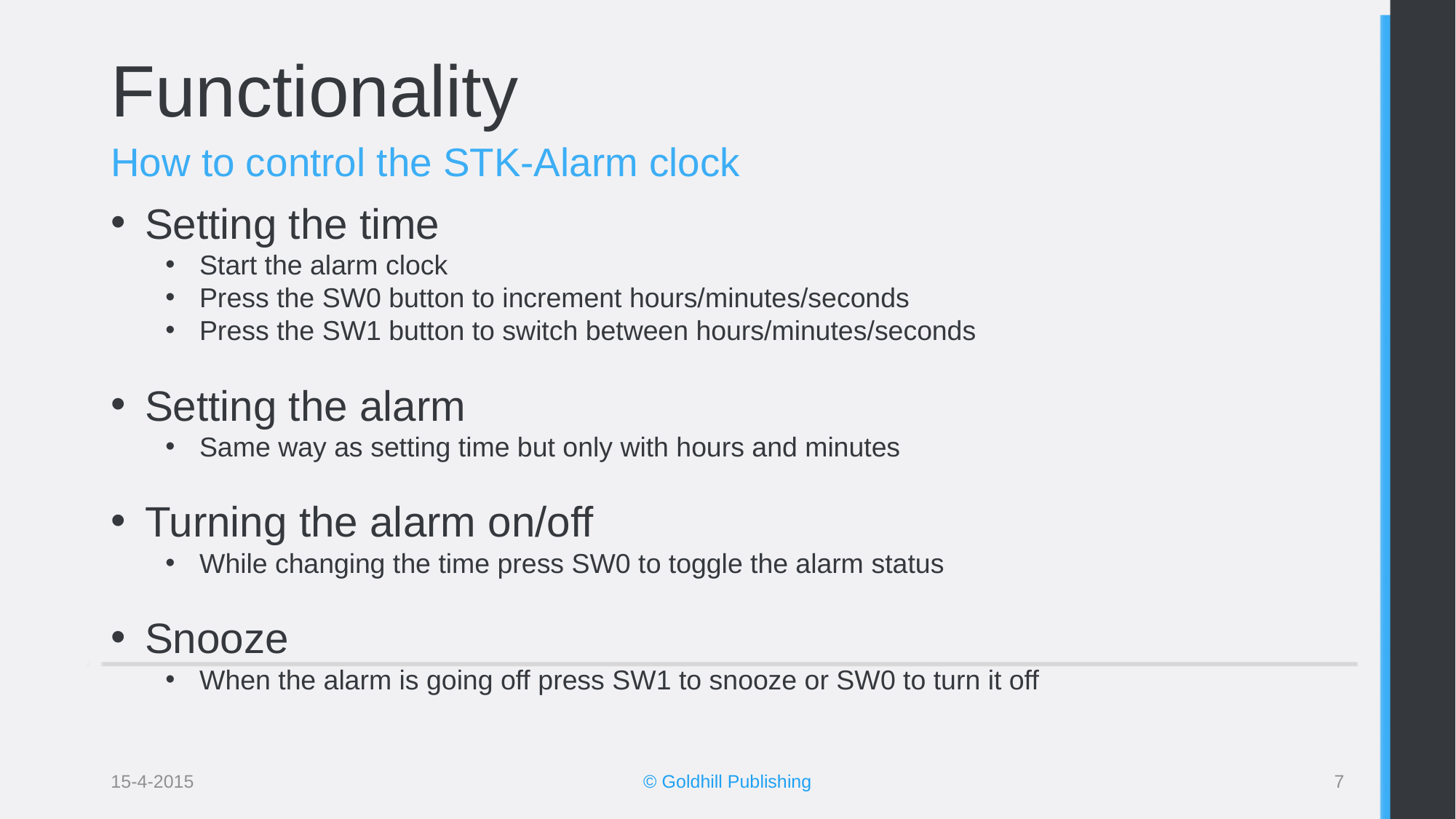

# Functionality
How to control the STK-Alarm clock
Setting the time
Start the alarm clock
Press the SW0 button to increment hours/minutes/seconds
Press the SW1 button to switch between hours/minutes/seconds

Setting the alarm
Same way as setting time but only with hours and minutes

Turning the alarm on/off
While changing the time press SW0 to toggle the alarm status

Snooze
When the alarm is going off press SW1 to snooze or SW0 to turn it off
15-4-2015
© Goldhill Publishing
7